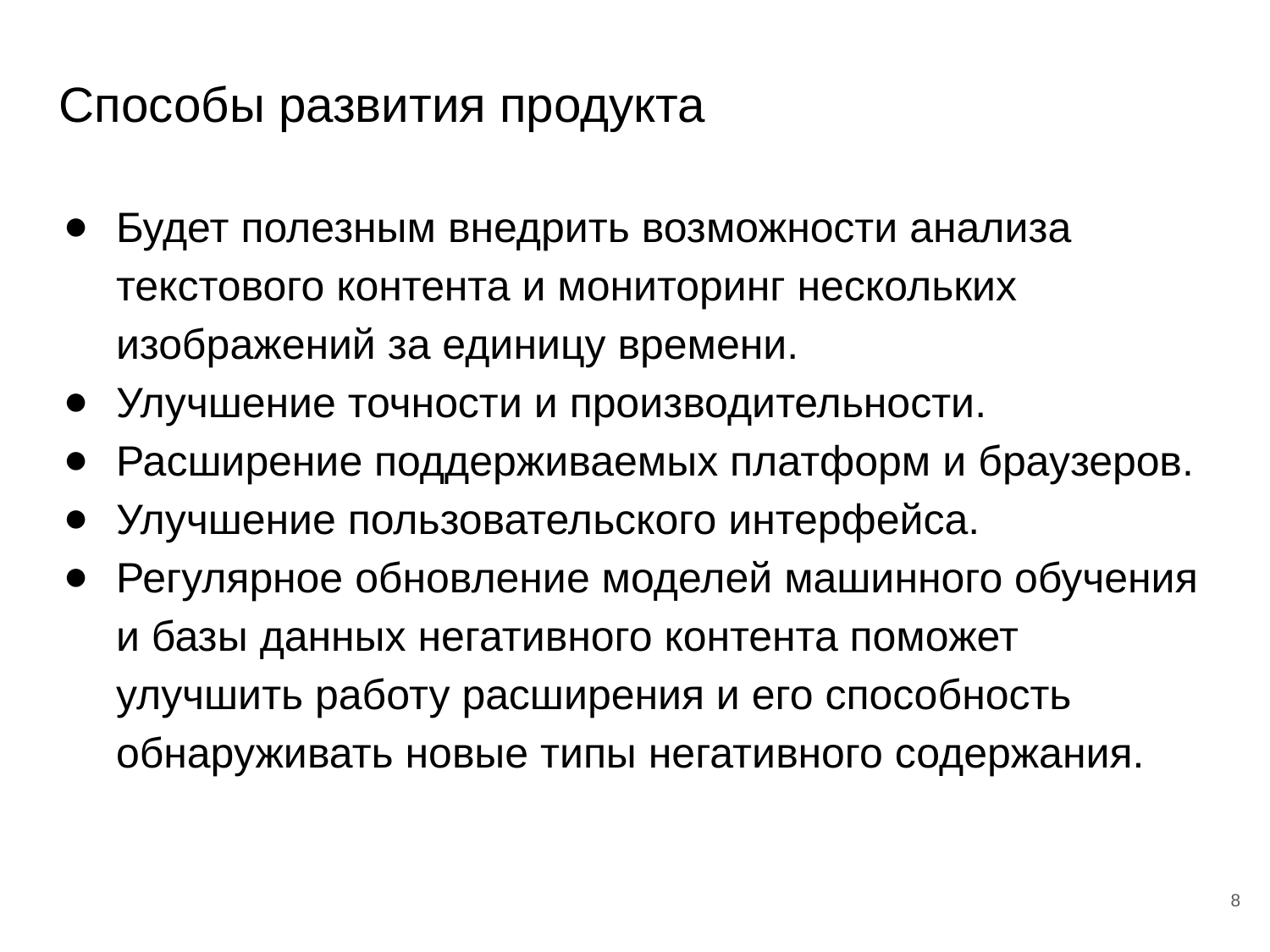

Способы развития продукта
Будет полезным внедрить возможности анализа текстового контента и мониторинг нескольких изображений за единицу времени.
Улучшение точности и производительности.
Расширение поддерживаемых платформ и браузеров.
Улучшение пользовательского интерфейса.
Регулярное обновление моделей машинного обучения и базы данных негативного контента поможет улучшить работу расширения и его способность обнаруживать новые типы негативного содержания.
8